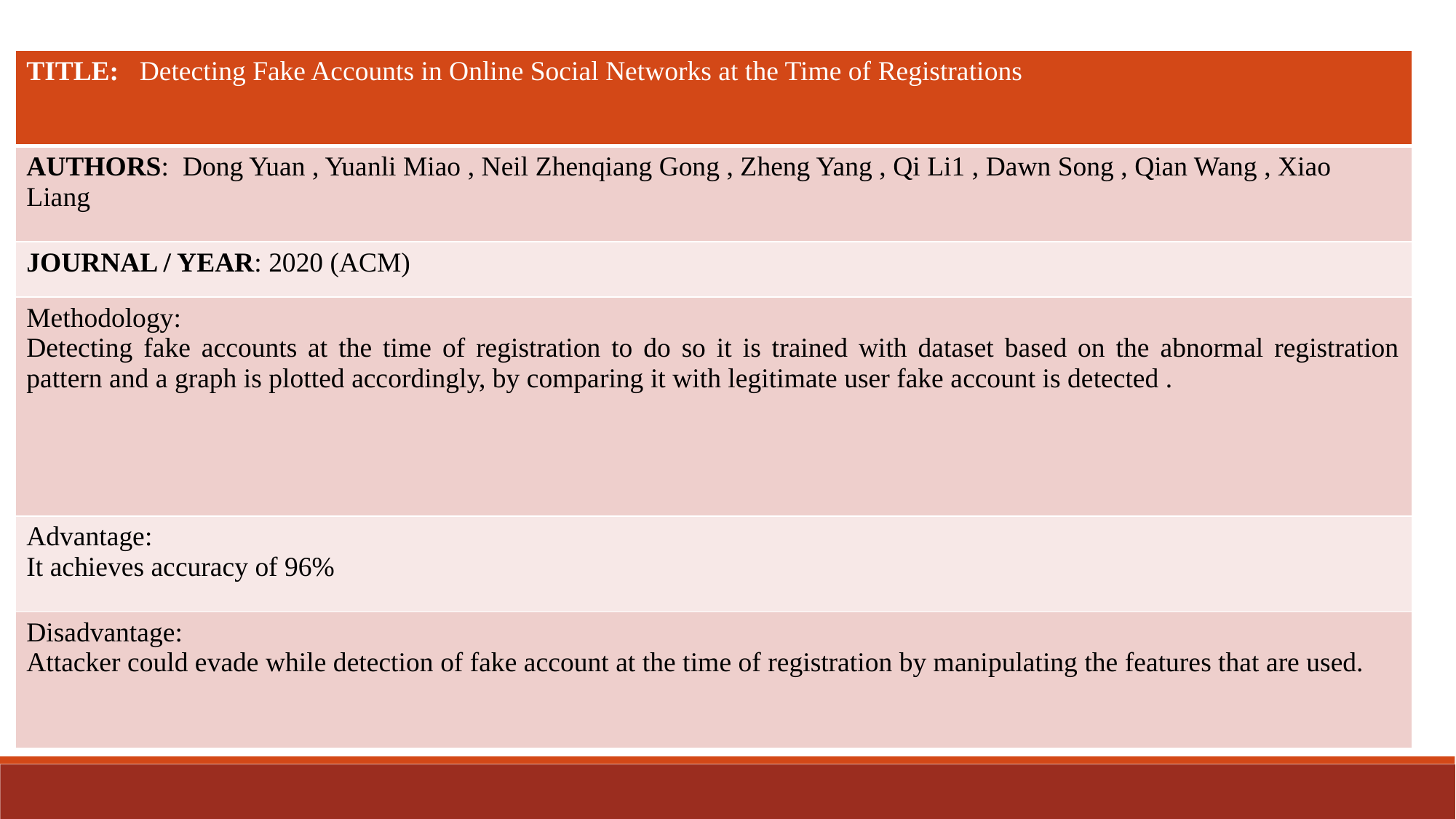

| TITLE: Detecting Fake Accounts in Online Social Networks at the Time of Registrations |
| --- |
| AUTHORS: Dong Yuan , Yuanli Miao , Neil Zhenqiang Gong , Zheng Yang , Qi Li1 , Dawn Song , Qian Wang , Xiao Liang |
| JOURNAL / YEAR: 2020 (ACM) |
| Methodology: Detecting fake accounts at the time of registration to do so it is trained with dataset based on the abnormal registration pattern and a graph is plotted accordingly, by comparing it with legitimate user fake account is detected . |
| Advantage: It achieves accuracy of 96% |
| Disadvantage: Attacker could evade while detection of fake account at the time of registration by manipulating the features that are used. |